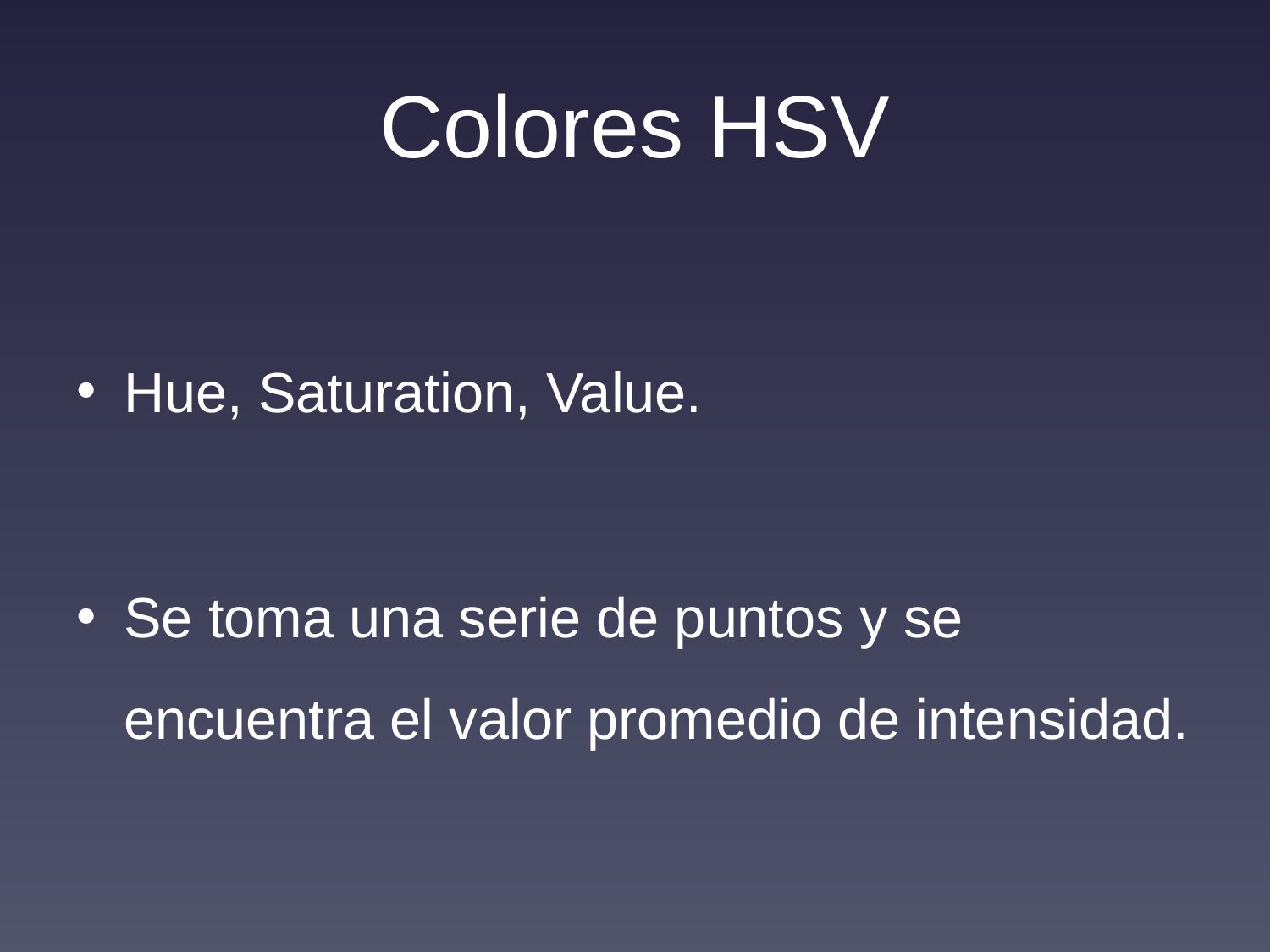

# Colores HSV
Hue, Saturation, Value.

Se toma una serie de puntos y se encuentra el valor promedio de intensidad.